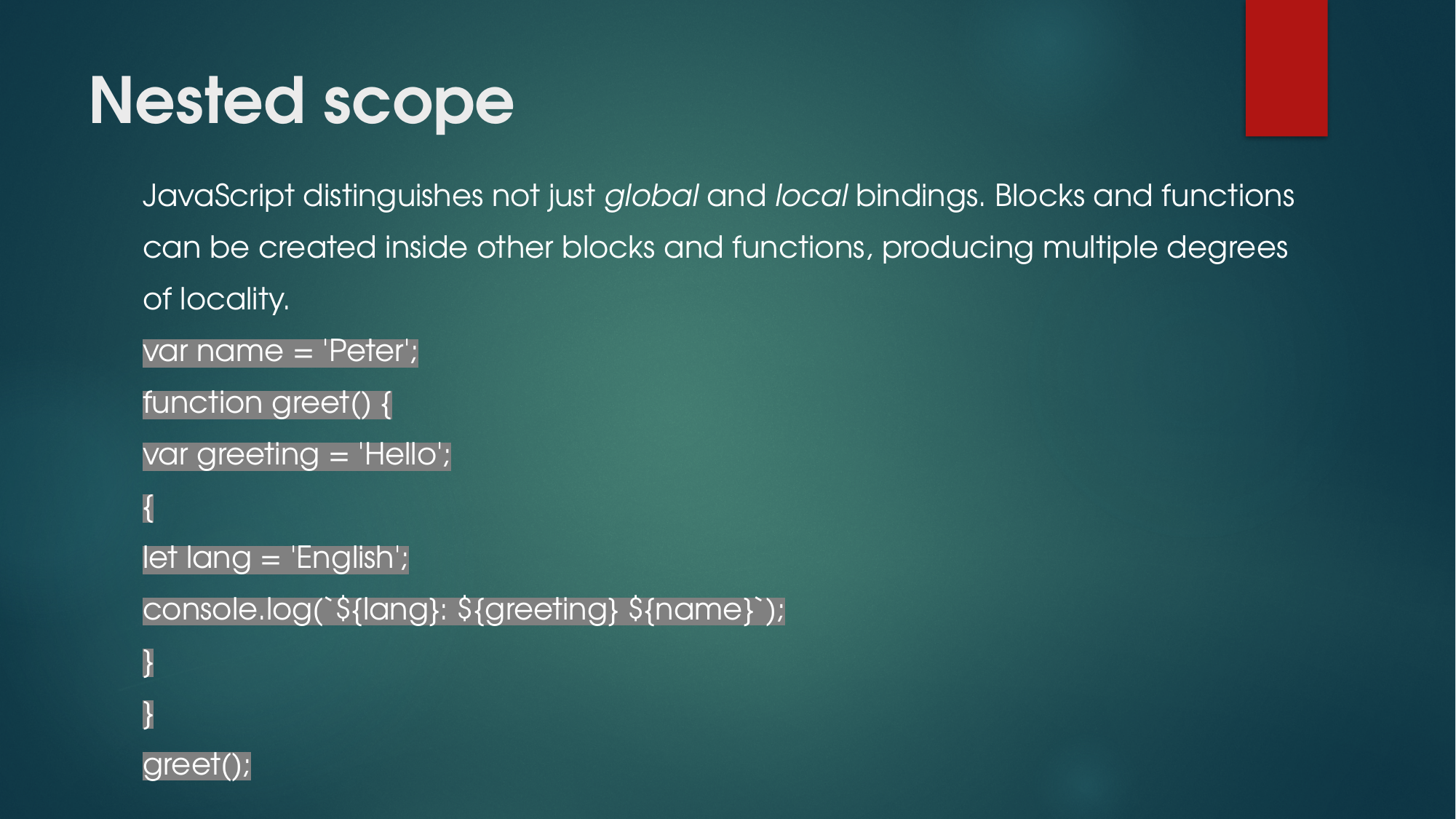

# Nested scope
JavaScript distinguishes not just global and local bindings. Blocks and functions
can be created inside other blocks and functions, producing multiple degrees
of locality.
var name = 'Peter';
function greet() {
var greeting = 'Hello';
{
let lang = 'English';
console.log(`${lang}: ${greeting} ${name}`);
}
}
greet();